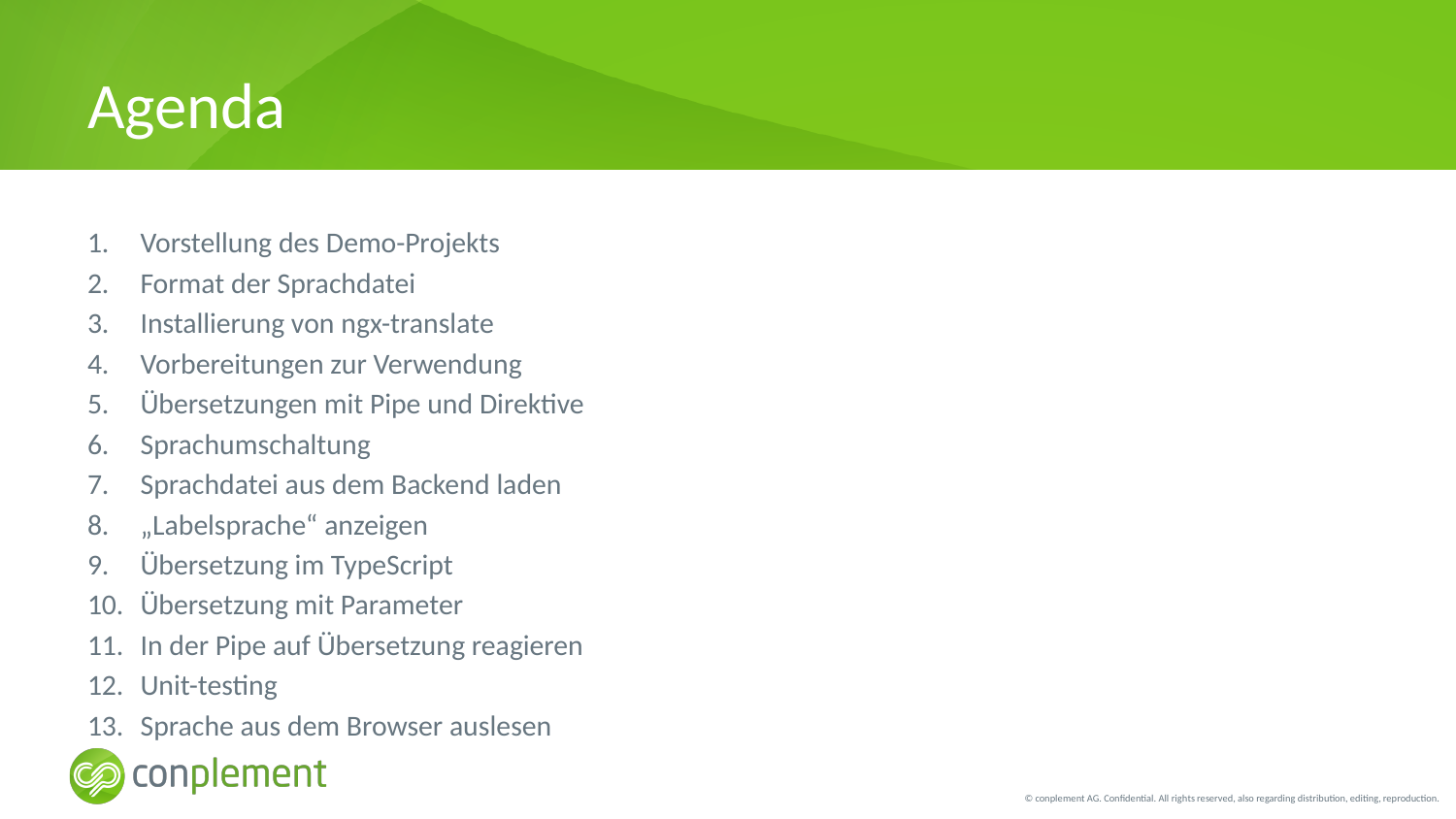

# Agenda
Vorstellung des Demo-Projekts
Format der Sprachdatei
Installierung von ngx-translate
Vorbereitungen zur Verwendung
Übersetzungen mit Pipe und Direktive
Sprachumschaltung
Sprachdatei aus dem Backend laden
„Labelsprache“ anzeigen
Übersetzung im TypeScript
Übersetzung mit Parameter
In der Pipe auf Übersetzung reagieren
Unit-testing
Sprache aus dem Browser auslesen